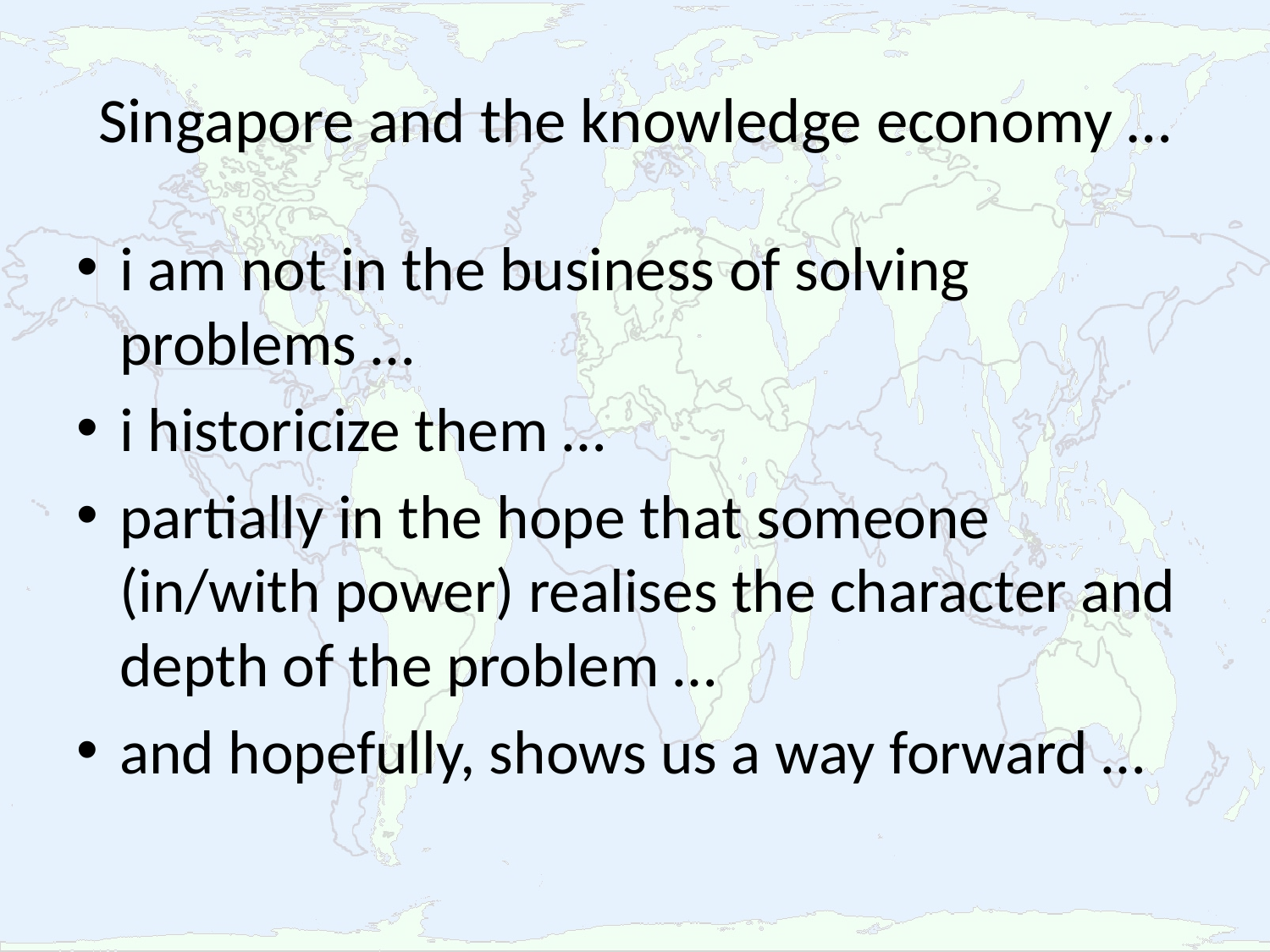

# Singapore and the knowledge economy …
i am not in the business of solving problems …
i historicize them …
partially in the hope that someone (in/with power) realises the character and  depth of the problem …
and hopefully, shows us a way forward …